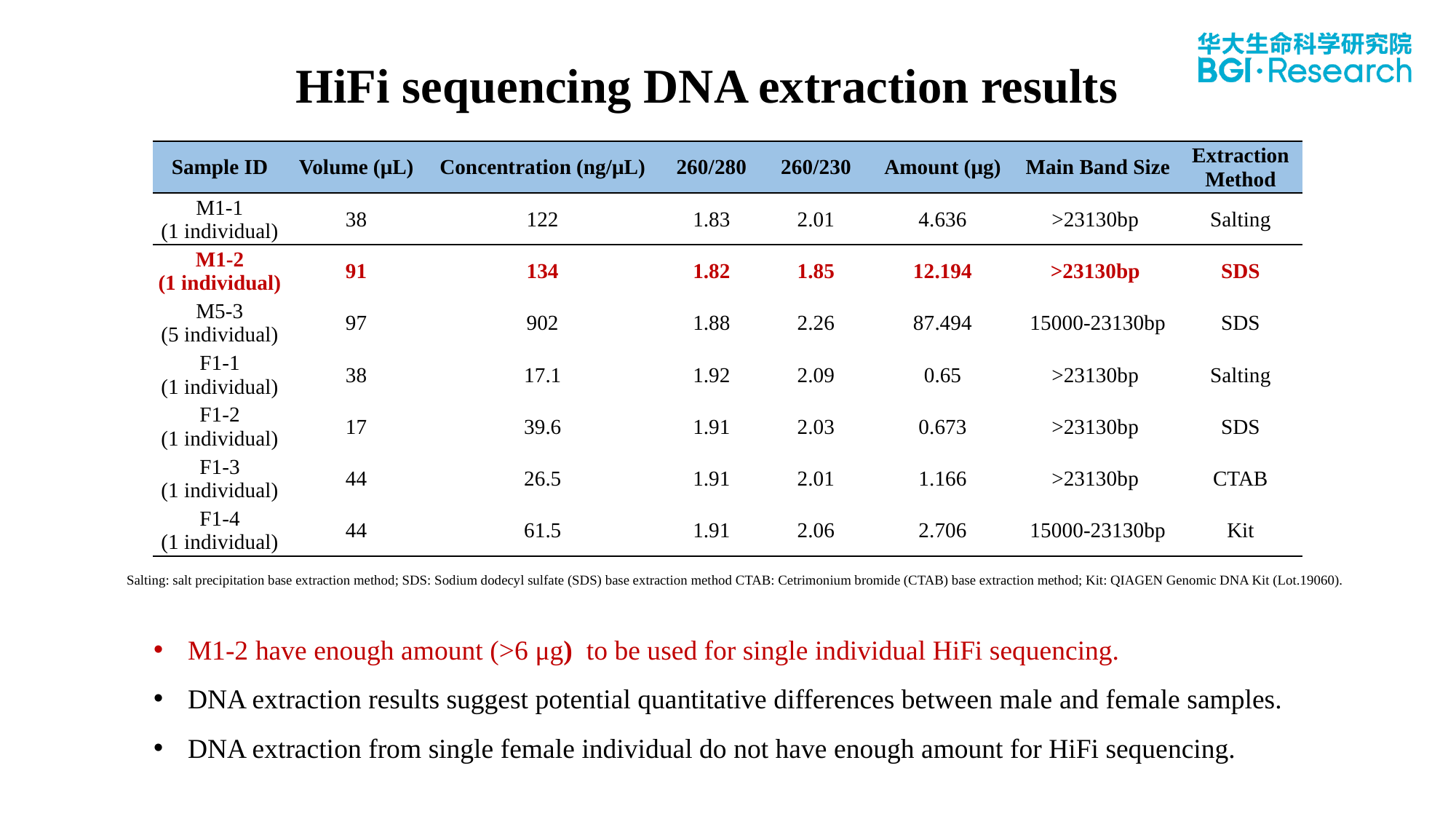

HiFi sequencing DNA extraction results
| Sample ID | Volume (μL) | Concentration (ng/μL) | 260/280 | 260/230 | Amount (μg) | Main Band Size | Extraction Method |
| --- | --- | --- | --- | --- | --- | --- | --- |
| M1-1 (1 individual) | 38 | 122 | 1.83 | 2.01 | 4.636 | >23130bp | Salting |
| M1-2 (1 individual) | 91 | 134 | 1.82 | 1.85 | 12.194 | >23130bp | SDS |
| M5-3 (5 individual) | 97 | 902 | 1.88 | 2.26 | 87.494 | 15000-23130bp | SDS |
| F1-1 (1 individual) | 38 | 17.1 | 1.92 | 2.09 | 0.65 | >23130bp | Salting |
| F1-2 (1 individual) | 17 | 39.6 | 1.91 | 2.03 | 0.673 | >23130bp | SDS |
| F1-3 (1 individual) | 44 | 26.5 | 1.91 | 2.01 | 1.166 | >23130bp | CTAB |
| F1-4 (1 individual) | 44 | 61.5 | 1.91 | 2.06 | 2.706 | 15000-23130bp | Kit |
Salting: salt precipitation base extraction method; SDS: Sodium dodecyl sulfate (SDS) base extraction method CTAB: Cetrimonium bromide (CTAB) base extraction method; Kit: QIAGEN Genomic DNA Kit (Lot.19060).
M1-2 have enough amount (>6 μg)  to be used for single individual HiFi sequencing.
DNA extraction results suggest potential quantitative differences between male and female samples.
DNA extraction from single female individual do not have enough amount for HiFi sequencing.